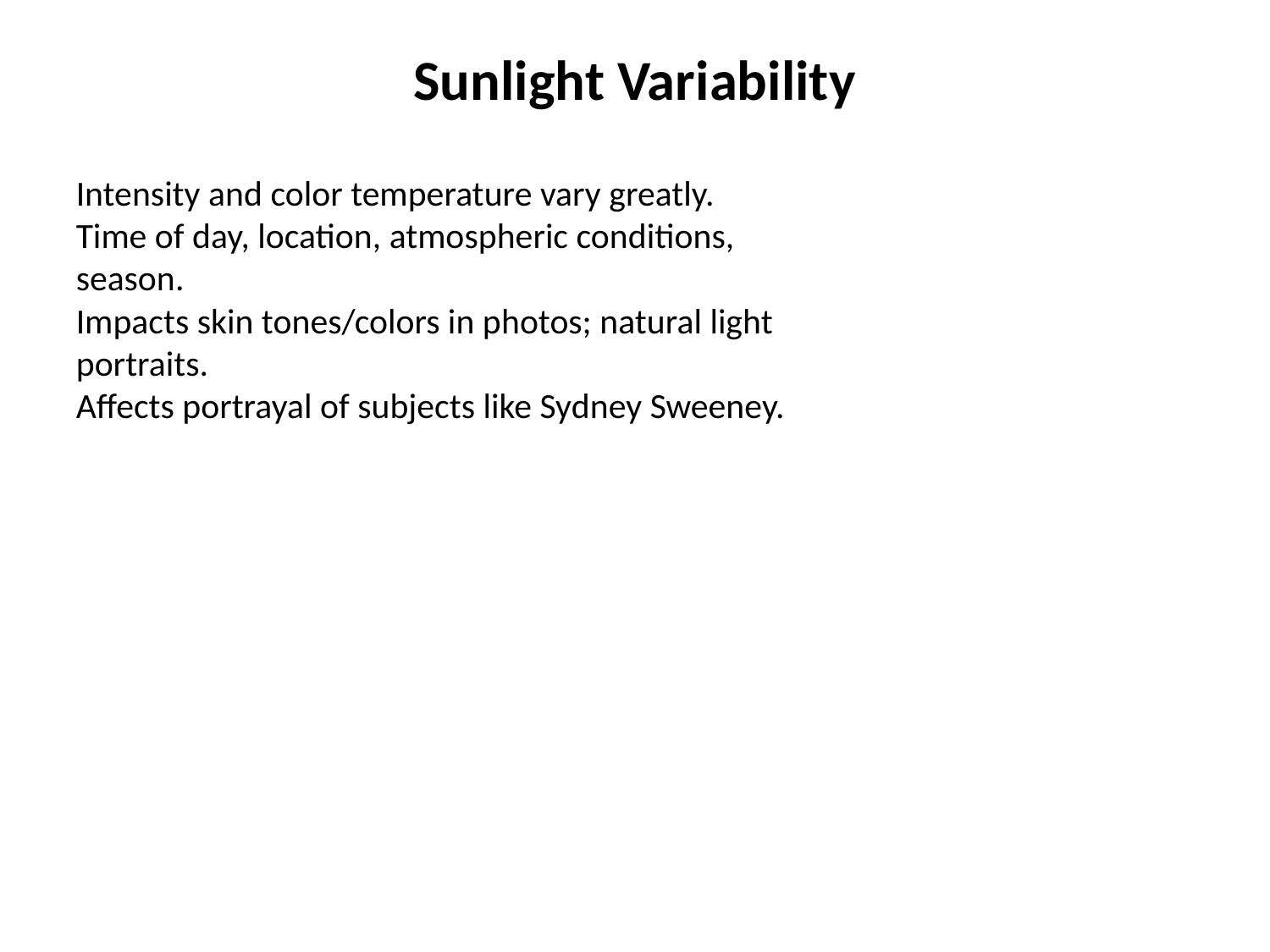

Sunlight Variability

Intensity and color temperature vary greatly.
Time of day, location, atmospheric conditions, season.
Impacts skin tones/colors in photos; natural light portraits.
Affects portrayal of subjects like Sydney Sweeney.